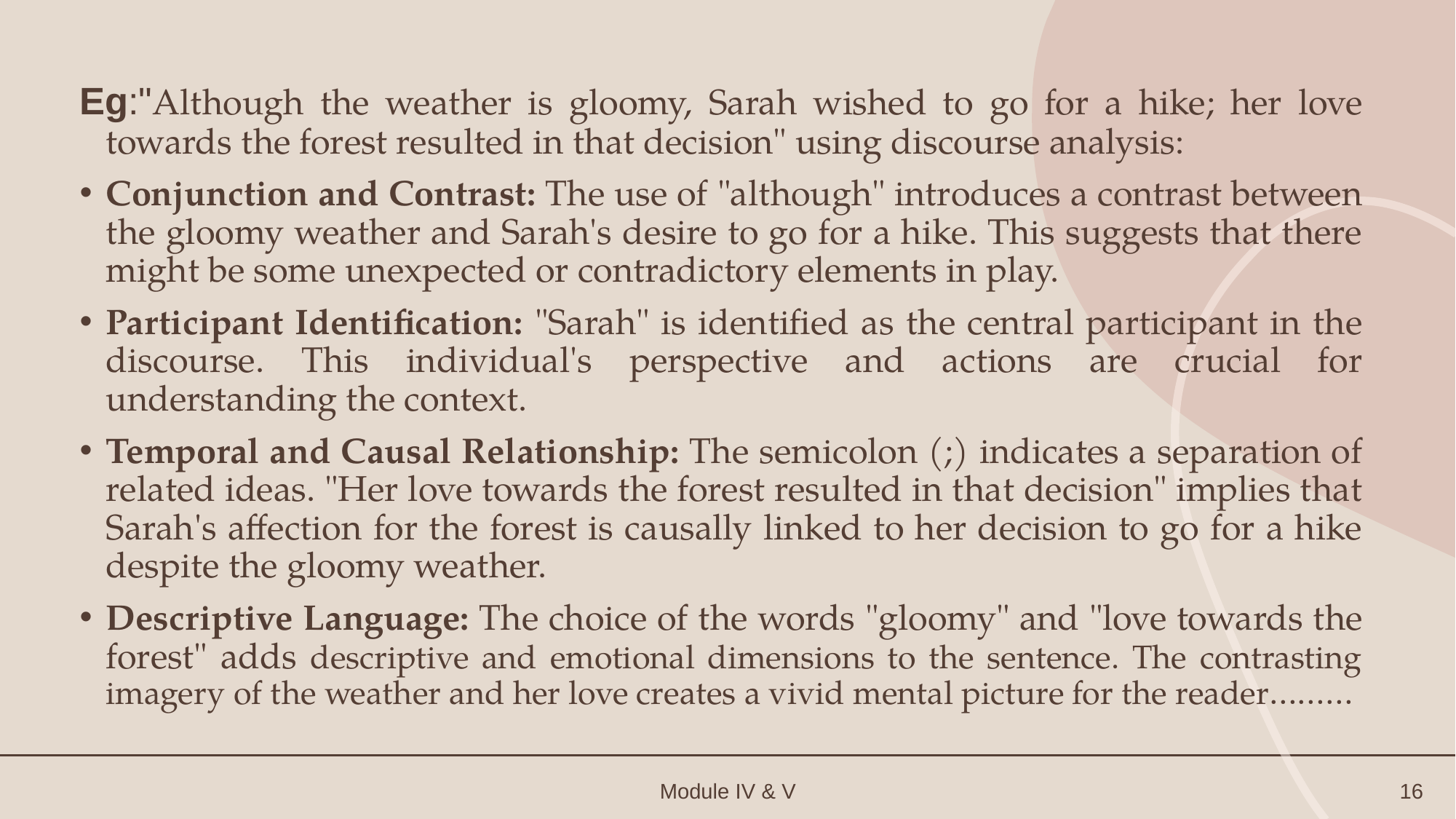

Eg:"Although the weather is gloomy, Sarah wished to go for a hike; her love towards the forest resulted in that decision" using discourse analysis:
Conjunction and Contrast: The use of "although" introduces a contrast between the gloomy weather and Sarah's desire to go for a hike. This suggests that there might be some unexpected or contradictory elements in play.
Participant Identification: "Sarah" is identified as the central participant in the discourse. This individual's perspective and actions are crucial for understanding the context.
Temporal and Causal Relationship: The semicolon (;) indicates a separation of related ideas. "Her love towards the forest resulted in that decision" implies that Sarah's affection for the forest is causally linked to her decision to go for a hike despite the gloomy weather.
Descriptive Language: The choice of the words "gloomy" and "love towards the forest" adds descriptive and emotional dimensions to the sentence. The contrasting imagery of the weather and her love creates a vivid mental picture for the reader………

Module IV & V
16